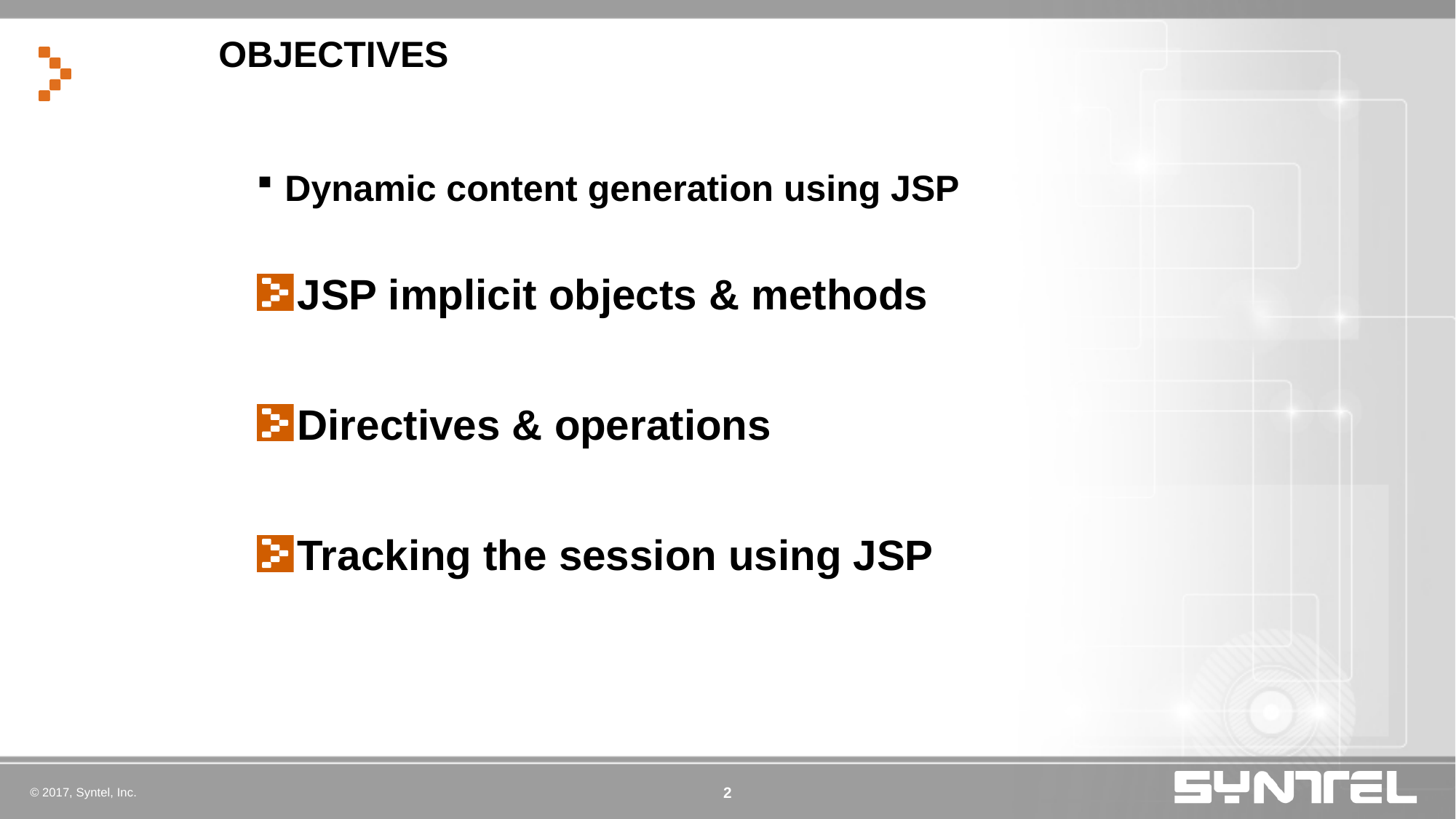

# OBJECTIVES
Dynamic content generation using JSP

JSP implicit objects & methods

Directives & operations

Tracking the session using JSP